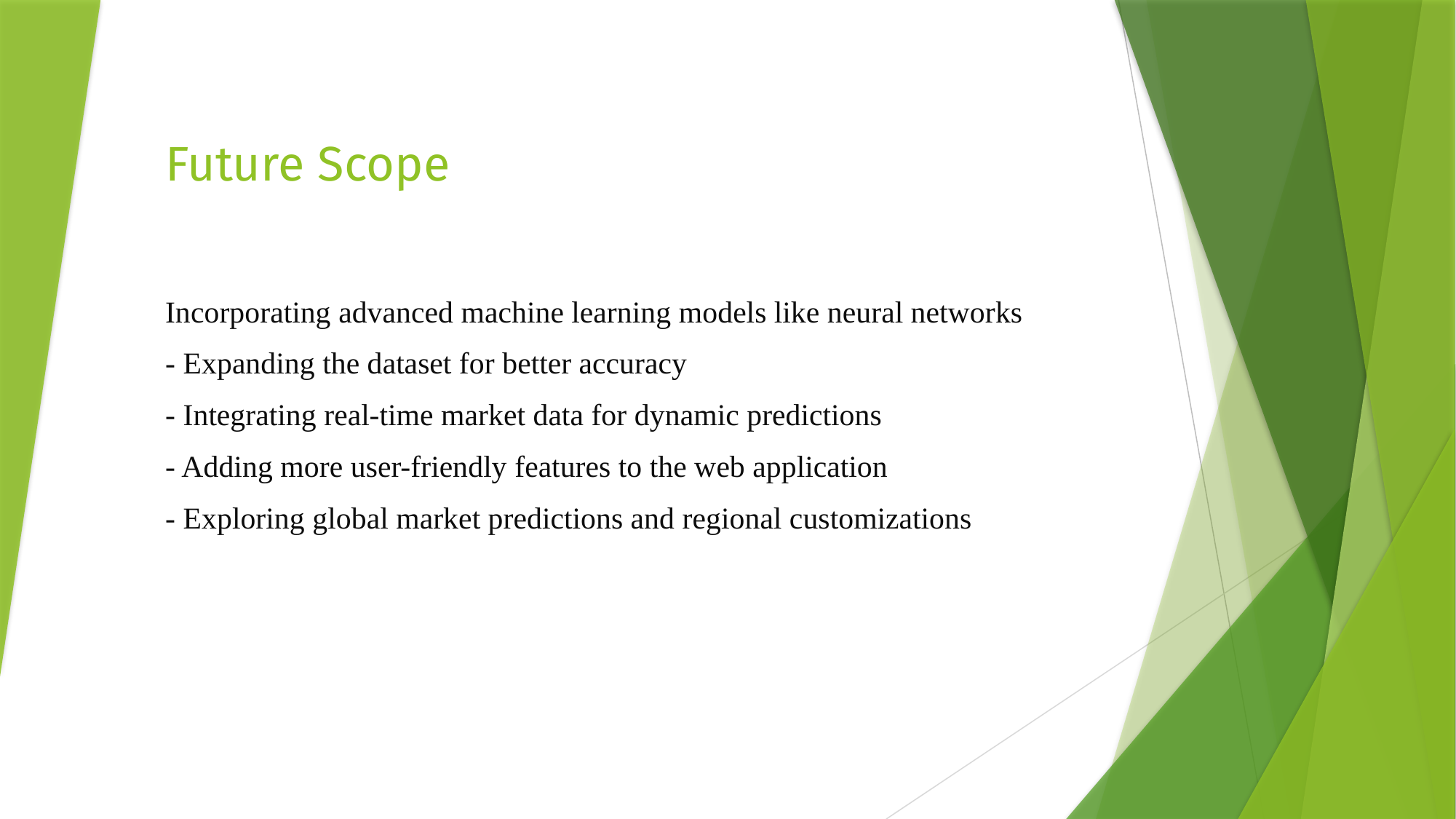

# Future Scope
Incorporating advanced machine learning models like neural networks
- Expanding the dataset for better accuracy
- Integrating real-time market data for dynamic predictions
- Adding more user-friendly features to the web application
- Exploring global market predictions and regional customizations